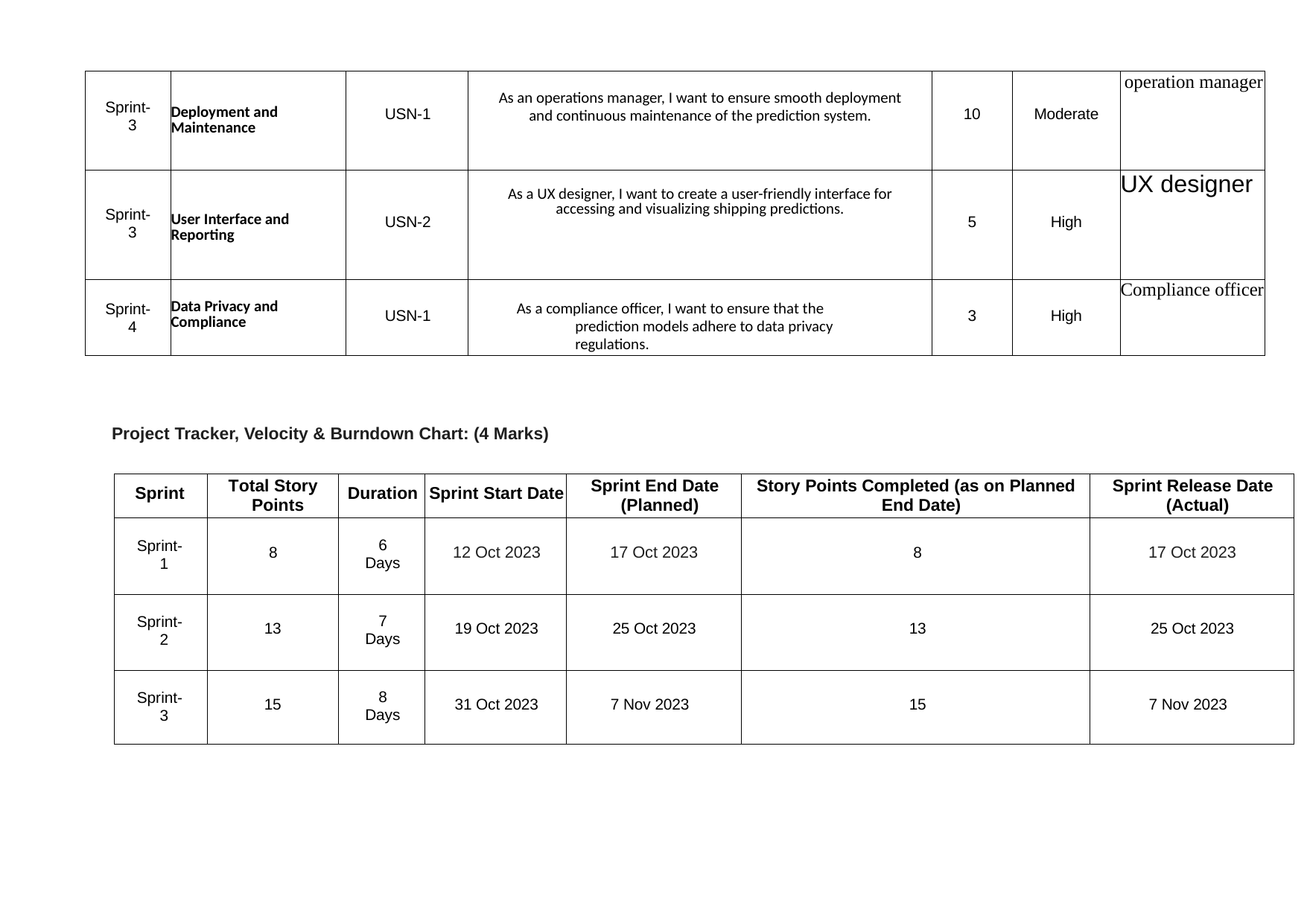

| Sprint- 3 | Deployment and Maintenance | USN-1 | As an operations manager, I want to ensure smooth deployment and continuous maintenance of the prediction system. | 10 | Moderate | operation manager |
| --- | --- | --- | --- | --- | --- | --- |
| Sprint- 3 | User Interface and Reporting | USN-2 | As a UX designer, I want to create a user-friendly interface for accessing and visualizing shipping predictions. | 5 | High | UX designer |
| Sprint- 4 | Data Privacy and Compliance | USN-1 | As a compliance officer, I want to ensure that the prediction models adhere to data privacy regulations. | 3 | High | Compliance officer |
Project Tracker, Velocity & Burndown Chart: (4 Marks)
| Sprint | Total Story Points | Duration | Sprint Start Date | Sprint End Date (Planned) | Story Points Completed (as on Planned End Date) | Sprint Release Date (Actual) |
| --- | --- | --- | --- | --- | --- | --- |
| Sprint- 1 | 8 | 6 Days | 12 Oct 2023 | 17 Oct 2023 | 8 | 17 Oct 2023 |
| Sprint- 2 | 13 | 7 Days | 19 Oct 2023 | 25 Oct 2023 | 13 | 25 Oct 2023 |
| Sprint- 3 | 15 | 8 Days | 31 Oct 2023 | 7 Nov 2023 | 15 | 7 Nov 2023 |